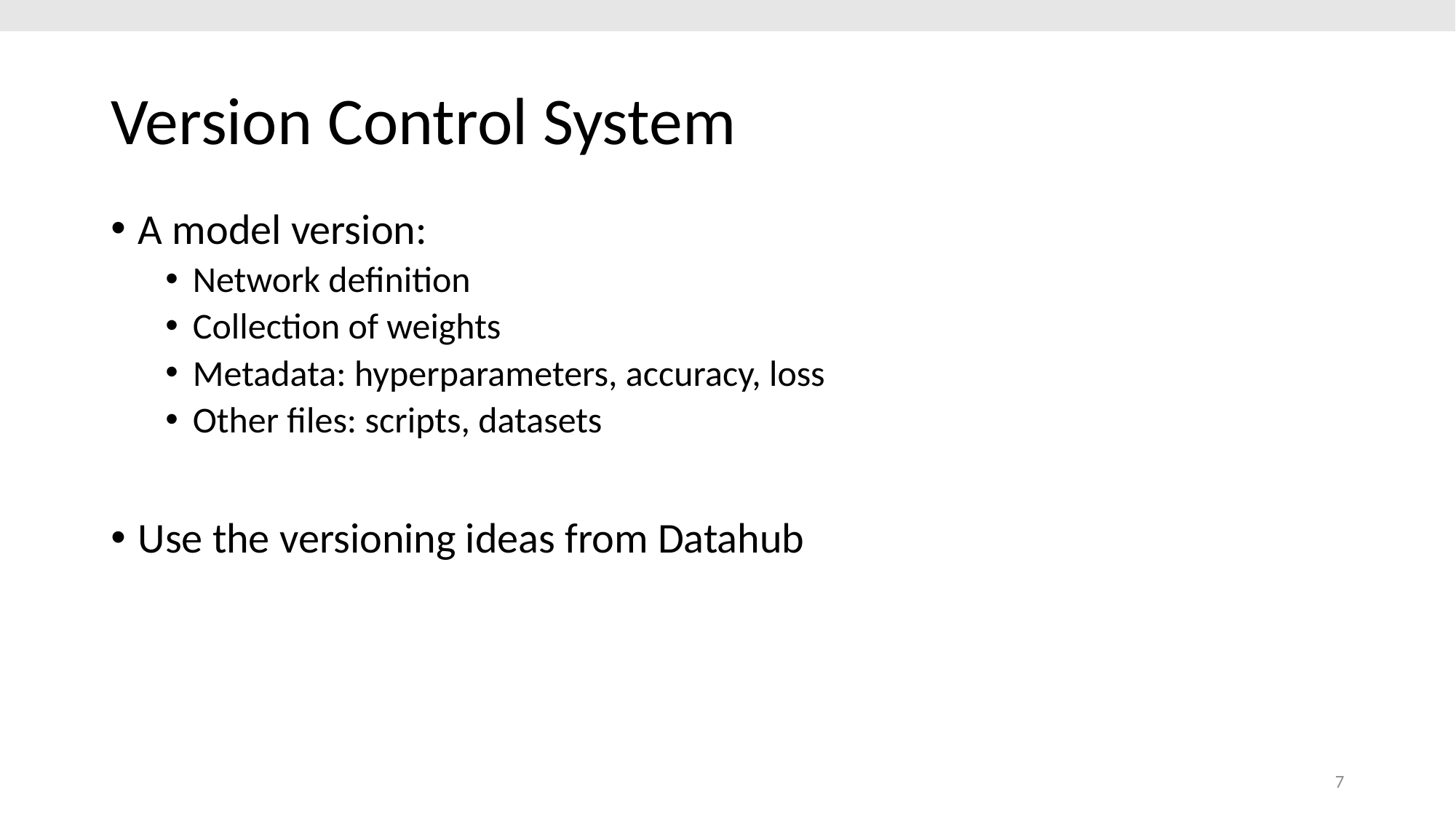

# Version Control System
A model version:
Network definition
Collection of weights
Metadata: hyperparameters, accuracy, loss
Other files: scripts, datasets

Use the versioning ideas from Datahub
7